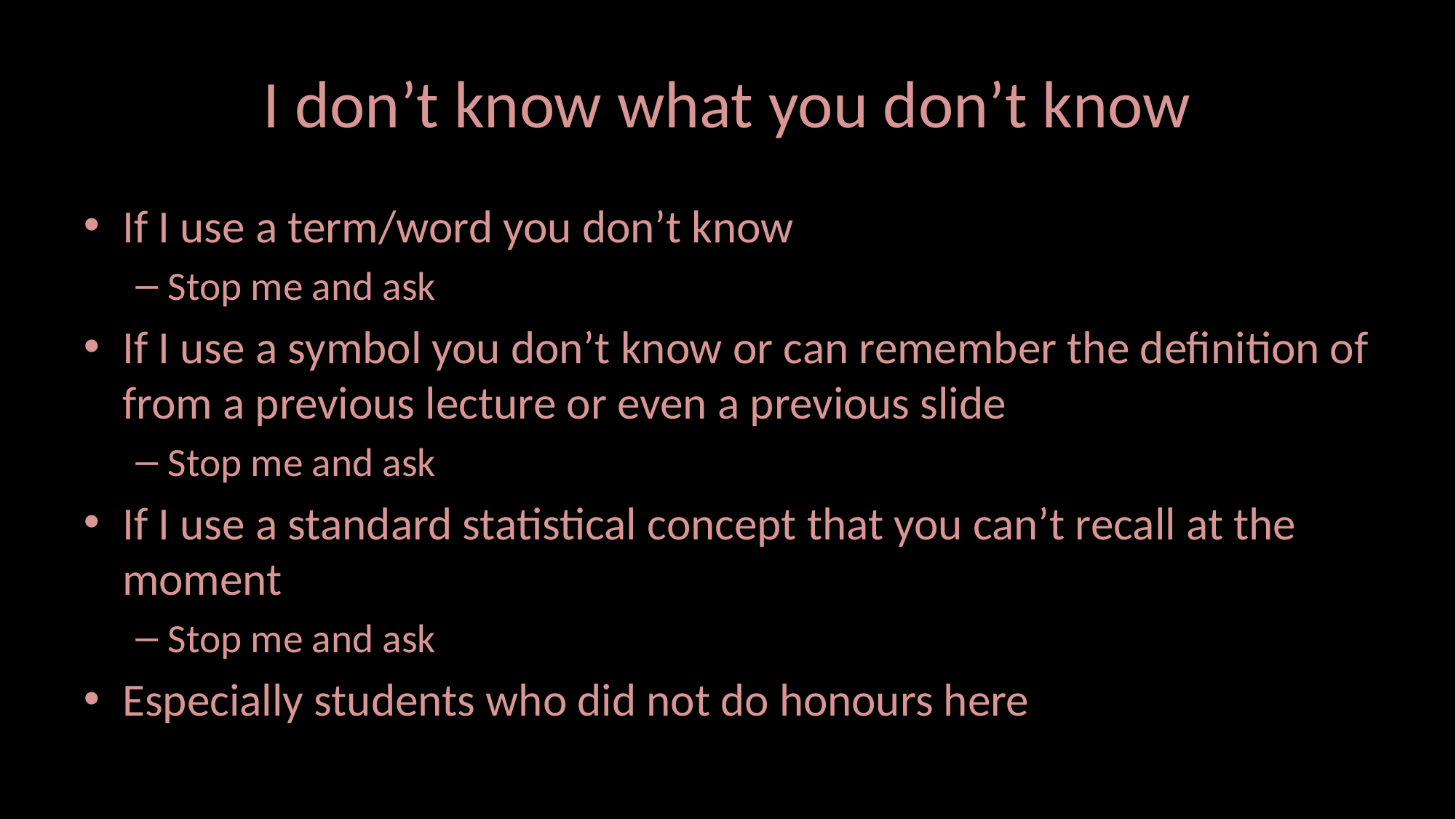

# I don’t know what you don’t know
If I use a term/word you don’t know
Stop me and ask
If I use a symbol you don’t know or can remember the definition of from a previous lecture or even a previous slide
Stop me and ask
If I use a standard statistical concept that you can’t recall at the moment
Stop me and ask
Especially students who did not do honours here